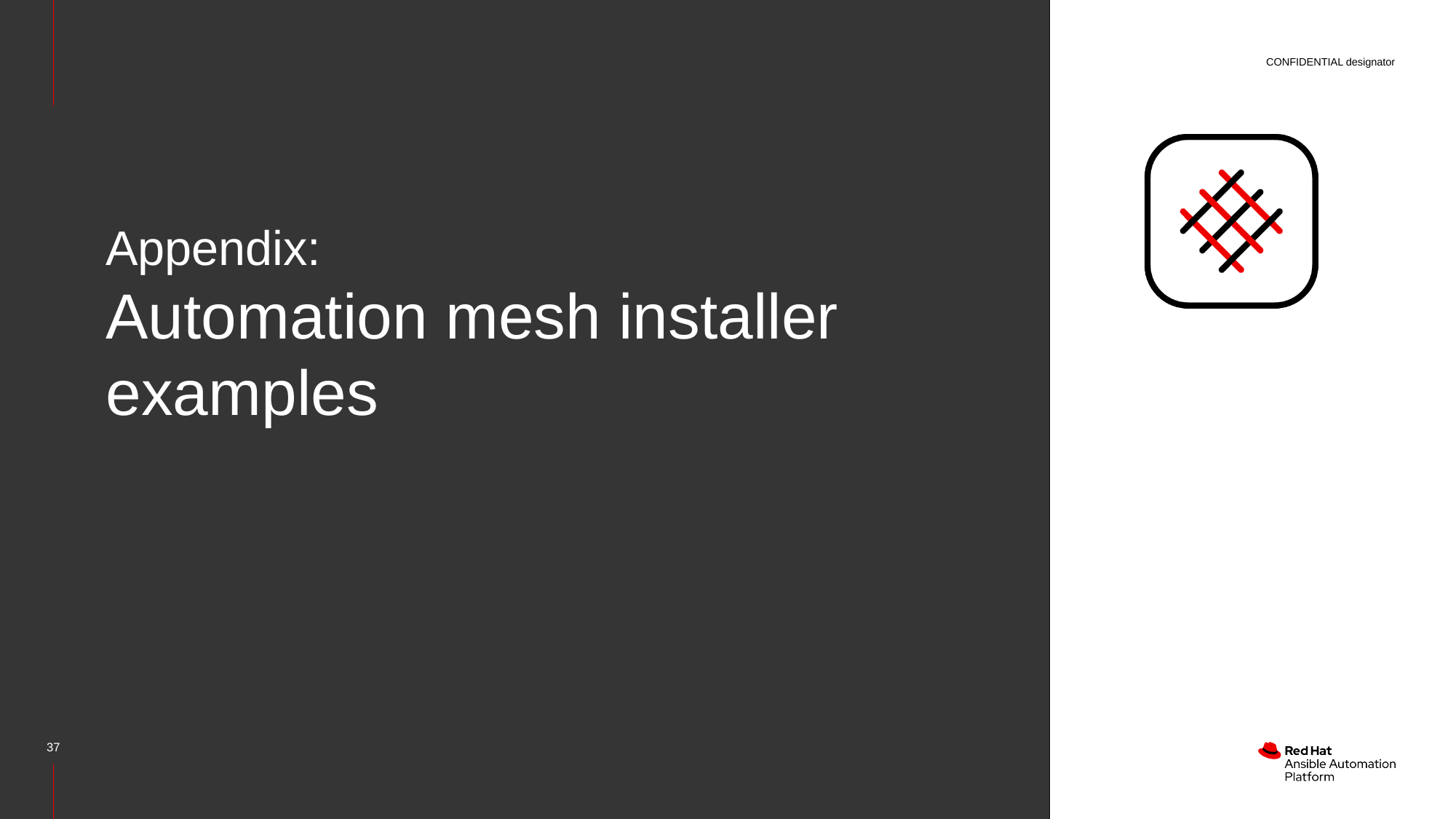

# Appendix: Automation mesh installer examples

37